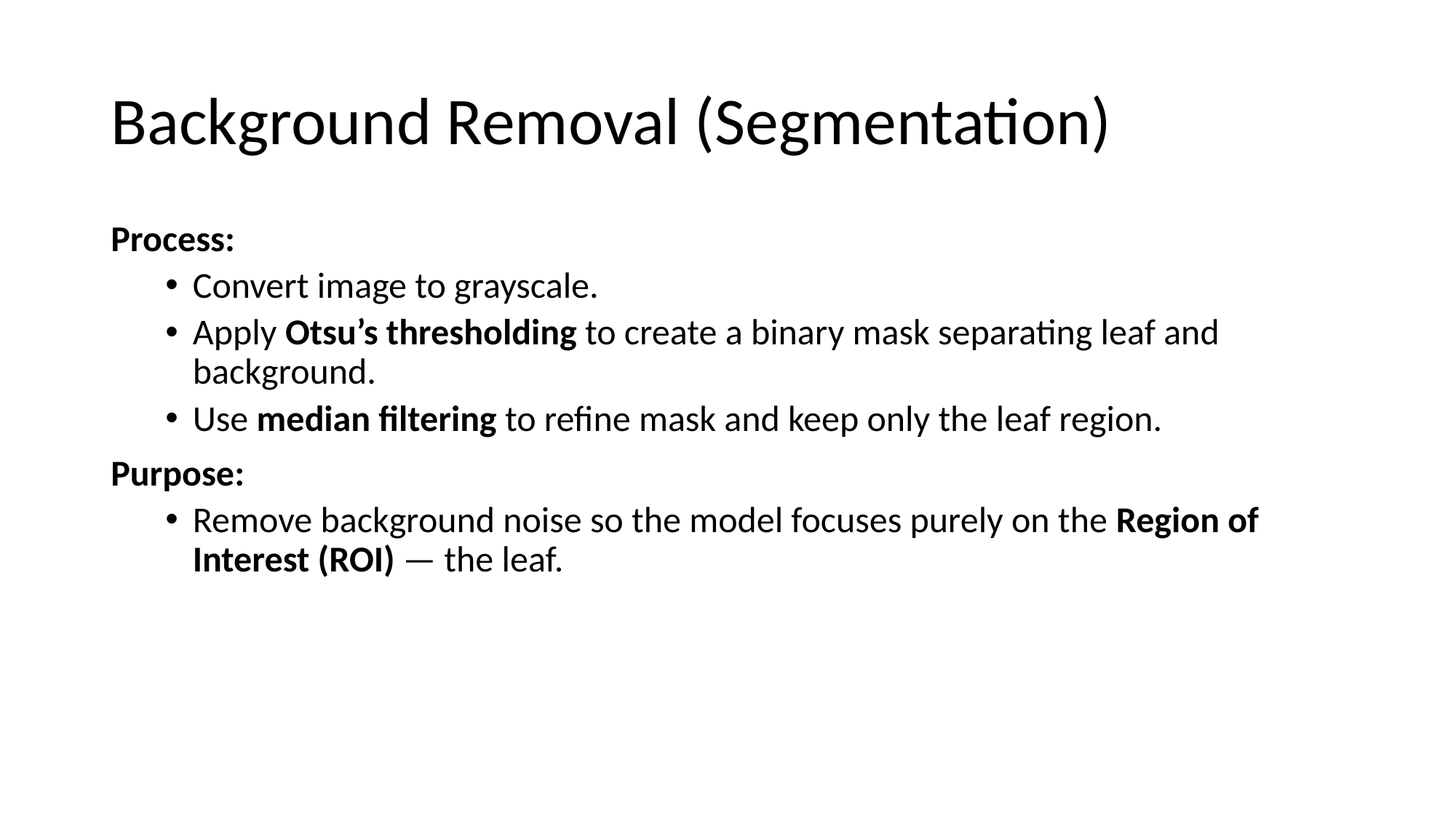

# Background Removal (Segmentation)
Process:
Convert image to grayscale.
Apply Otsu’s thresholding to create a binary mask separating leaf and background.
Use median filtering to refine mask and keep only the leaf region.
Purpose:
Remove background noise so the model focuses purely on the Region of Interest (ROI) — the leaf.